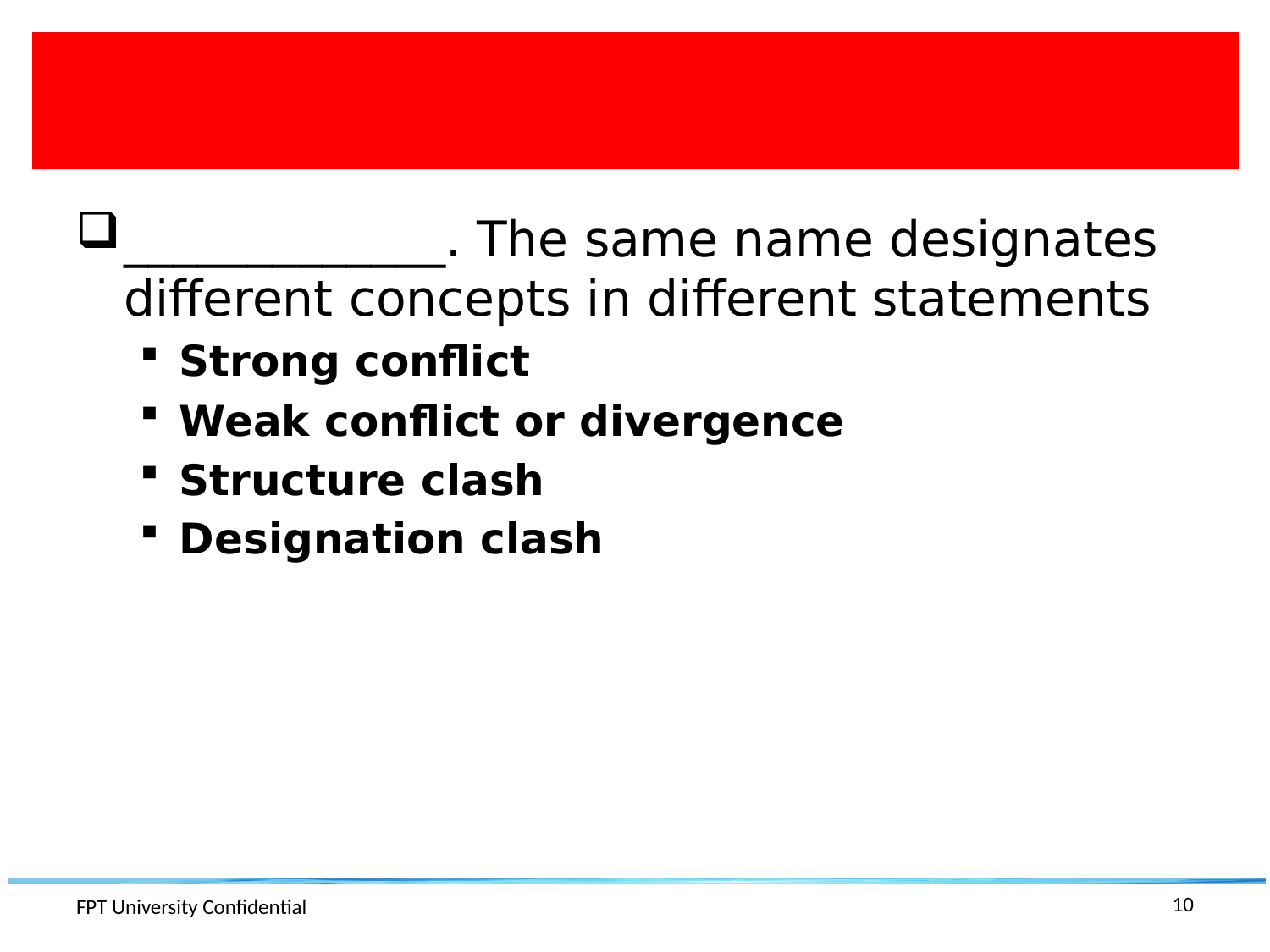

#
_____________. The same name designates different concepts in different statements
Strong conflict
Weak conflict or divergence
Structure clash
Designation clash